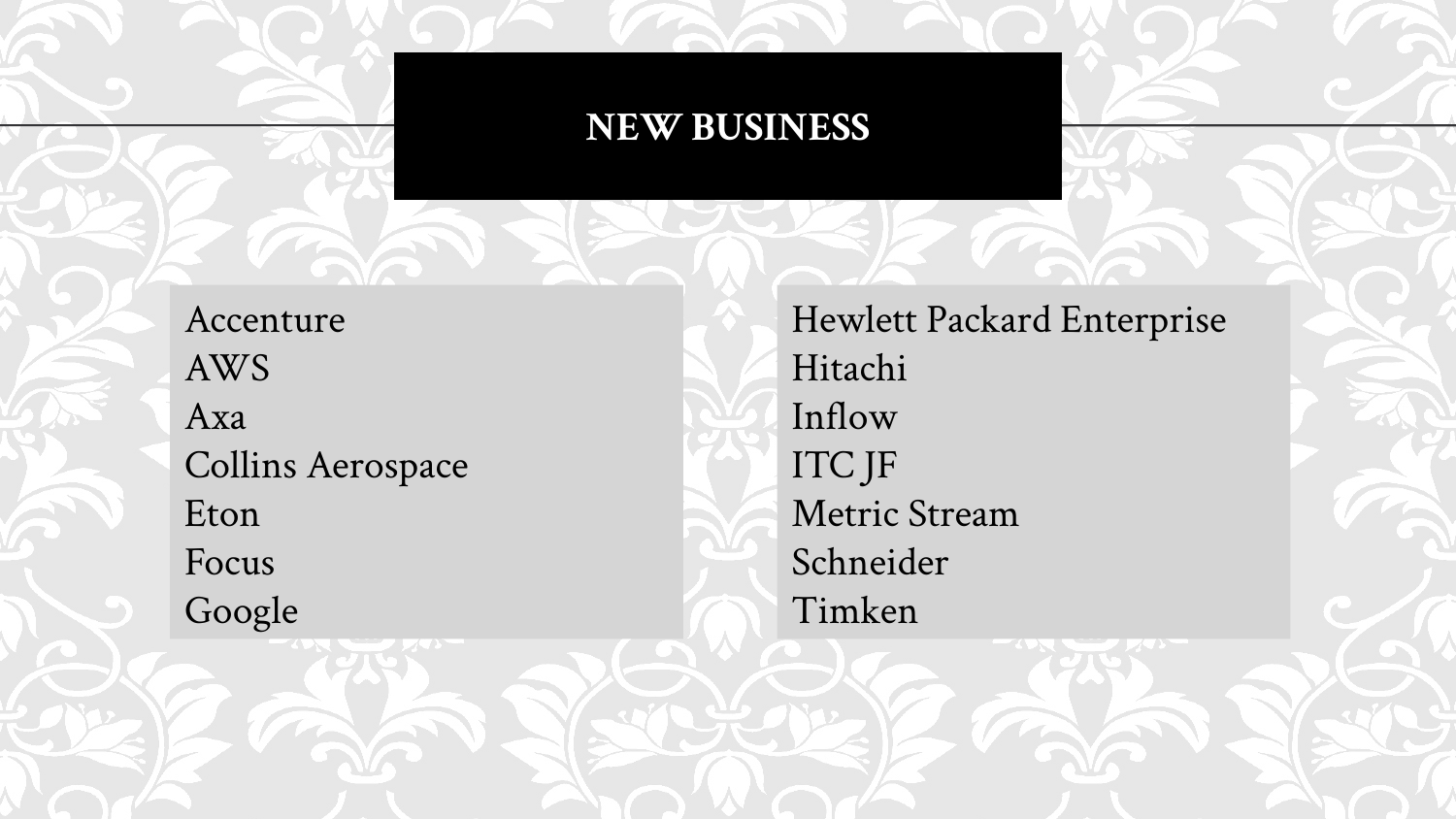

NEW BUSINESS
Accenture
AWS
Axa
Collins Aerospace
Eton
Focus
Google
Hewlett Packard Enterprise
Hitachi
Inflow
ITC JF
Metric Stream
Schneider
Timken